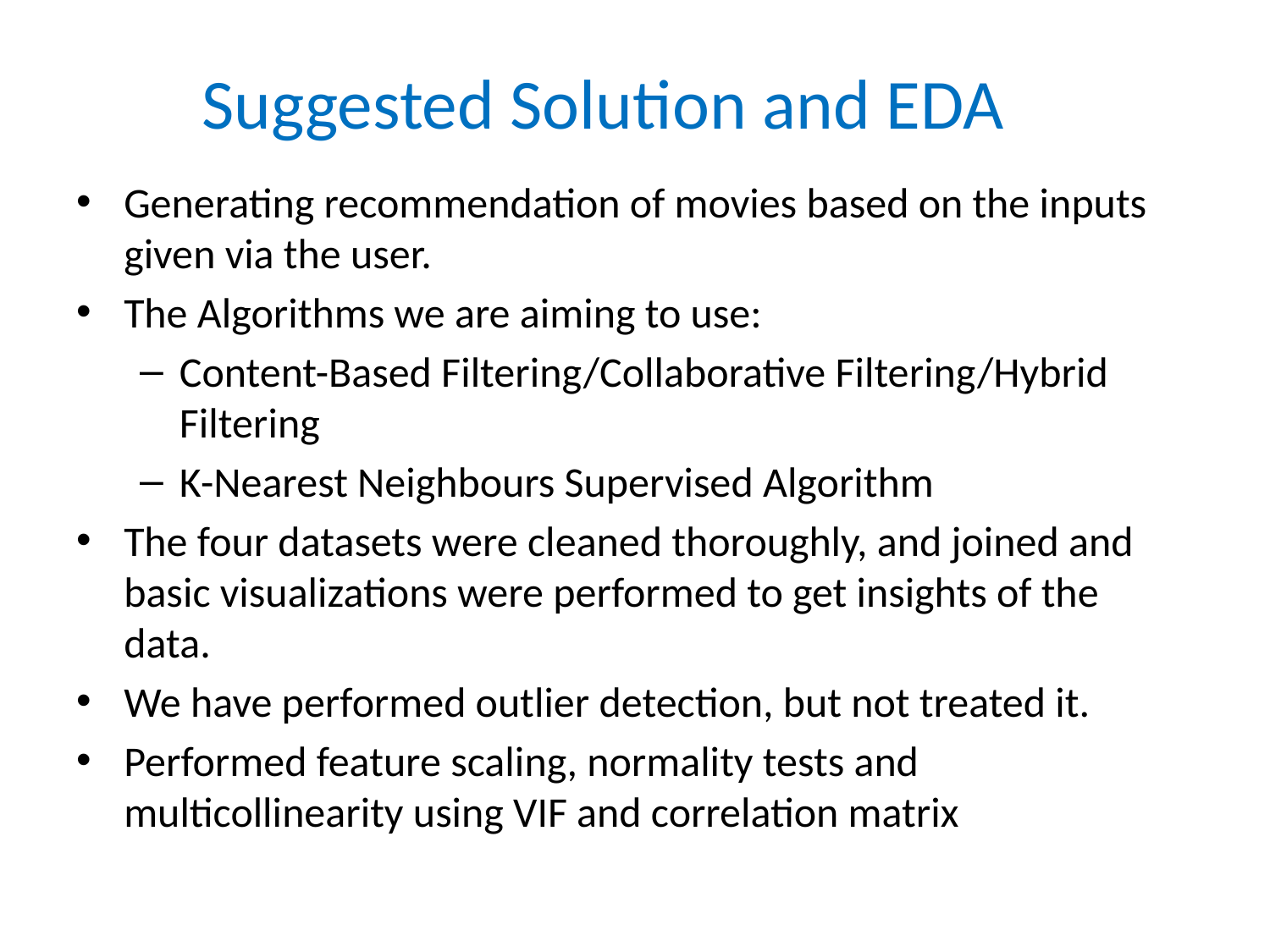

# Suggested Solution and EDA
Generating recommendation of movies based on the inputs given via the user.
The Algorithms we are aiming to use:
Content-Based Filtering/Collaborative Filtering/Hybrid Filtering
K-Nearest Neighbours Supervised Algorithm
The four datasets were cleaned thoroughly, and joined and basic visualizations were performed to get insights of the data.
We have performed outlier detection, but not treated it.
Performed feature scaling, normality tests and multicollinearity using VIF and correlation matrix